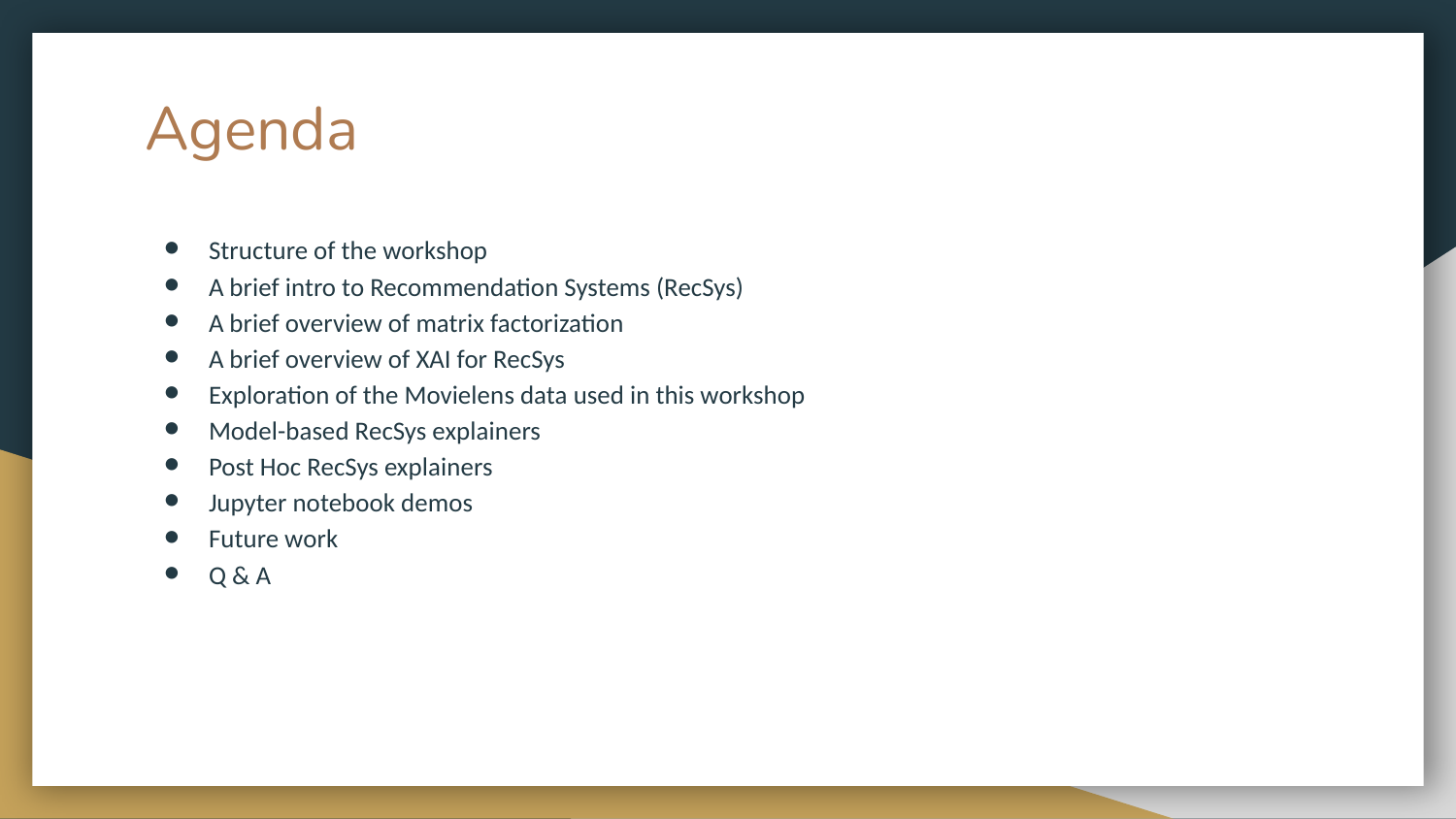

# Agenda
Structure of the workshop
A brief intro to Recommendation Systems (RecSys)
A brief overview of matrix factorization
A brief overview of XAI for RecSys
Exploration of the Movielens data used in this workshop
Model-based RecSys explainers
Post Hoc RecSys explainers
Jupyter notebook demos
Future work
Q & A